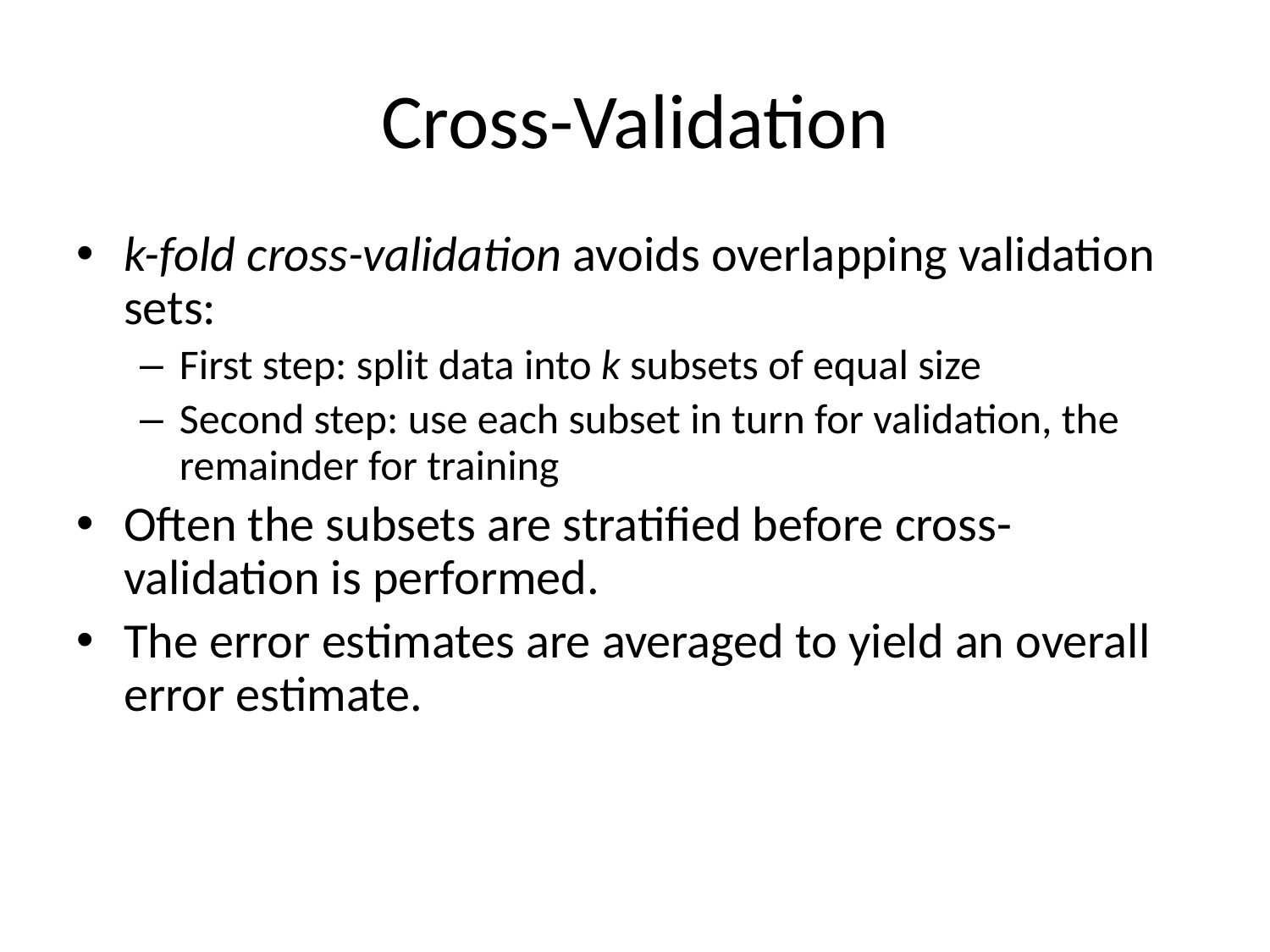

# Cross-Validation
k-fold cross-validation avoids overlapping validation sets:
First step: split data into k subsets of equal size
Second step: use each subset in turn for validation, the remainder for training
Often the subsets are stratified before cross-validation is performed.
The error estimates are averaged to yield an overall error estimate.